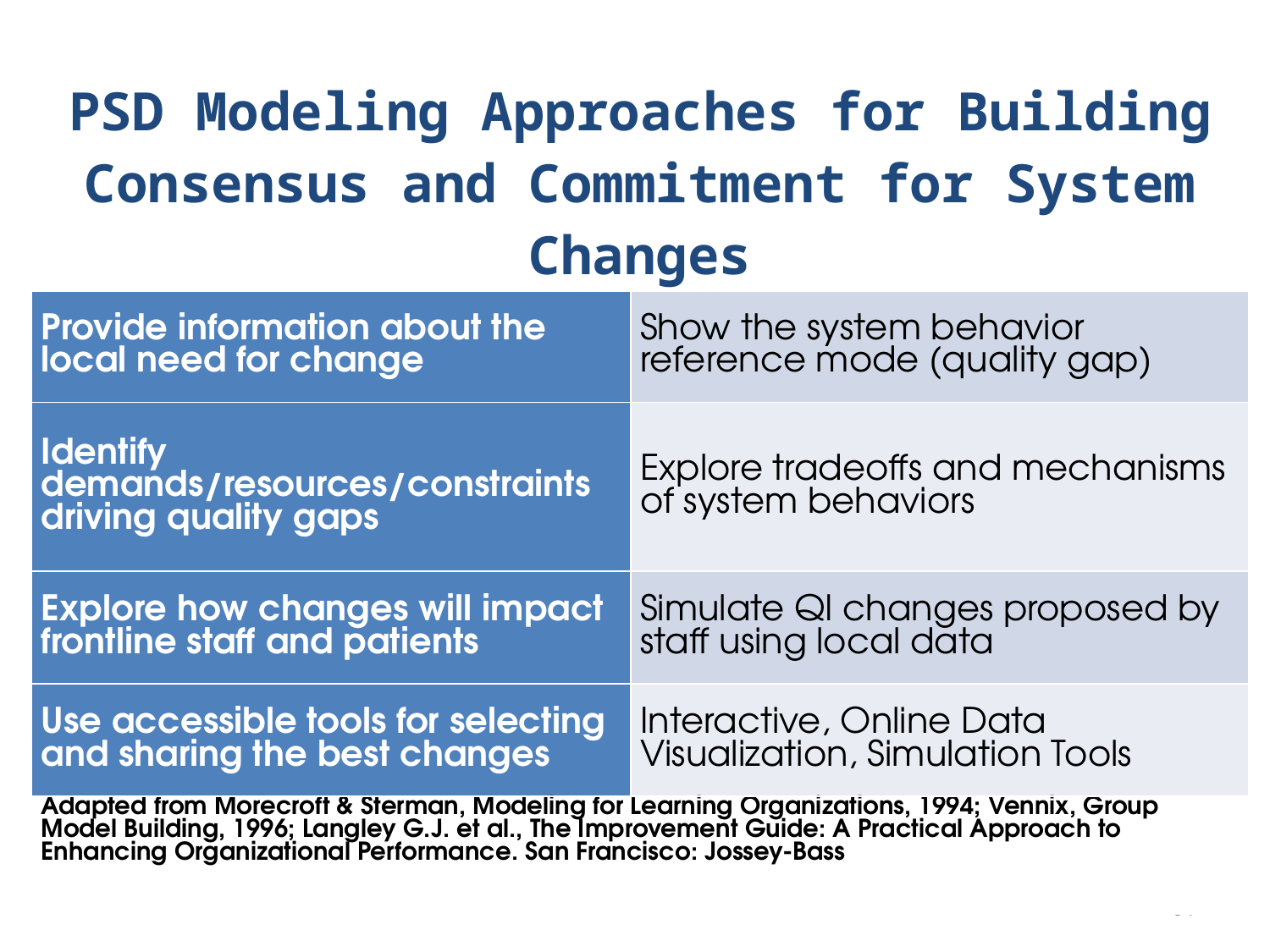

| PSD Modeling Approaches for Building Consensus and Commitment for System Changes |  |
| --- | --- |
| Provide information about the local need for change | Show the system behavior reference mode (quality gap) |
| Identify demands/resources/constraints driving quality gaps | Explore tradeoffs and mechanisms of system behaviors |
| Explore how changes will impact frontline staff and patients | Simulate QI changes proposed by staff using local data |
| Use accessible tools for selecting and sharing the best changes | Interactive, Online Data Visualization, Simulation Tools |
| Adapted from Morecroft & Sterman, Modeling for Learning Organizations, 1994; Vennix, Group Model Building, 1996; Langley G.J. et al., The Improvement Guide: A Practical Approach to Enhancing Organizational Performance. San Francisco: Jossey-Bass |  |

64